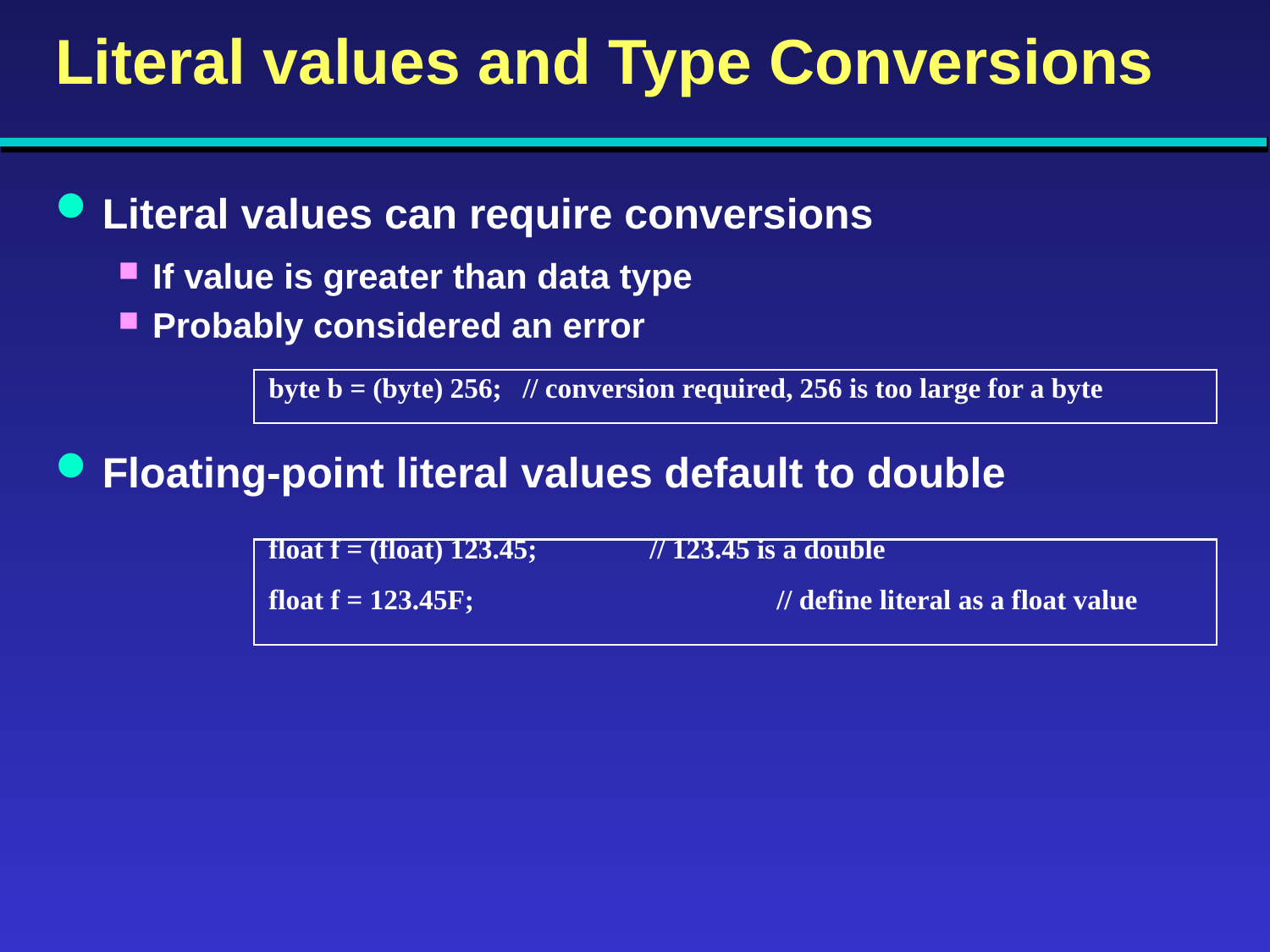

# Literal values and Type Conversions
Literal values can require conversions
If value is greater than data type
Probably considered an error

byte b = (byte) 256;	// conversion required, 256 is too large for a byte

Floating-point literal values default to double

float f = (float) 123.45;	// 123.45 is a double

float f = 123.45F;			// define literal as a float value